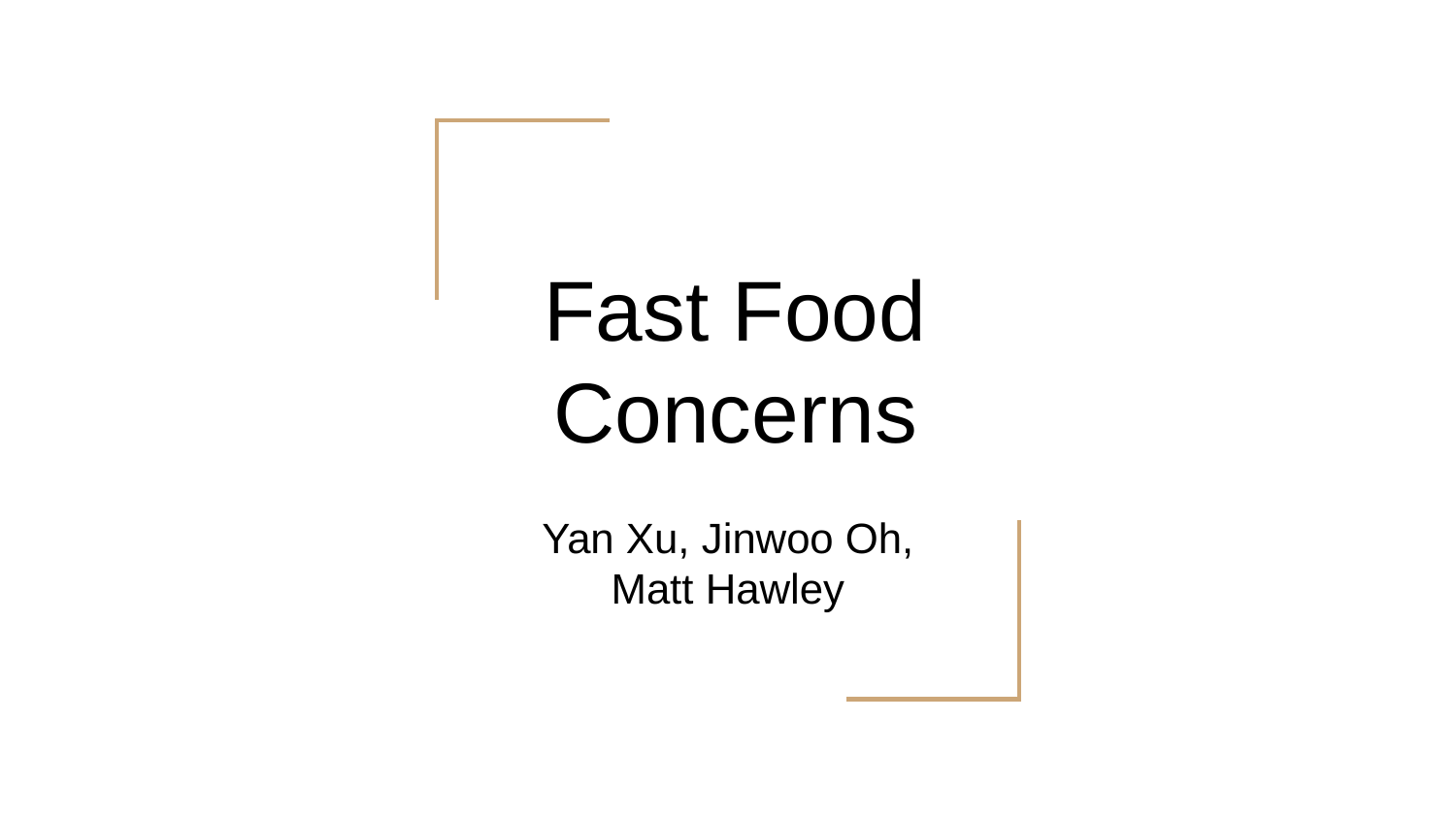

# Fast Food Concerns
Yan Xu, Jinwoo Oh, Matt Hawley